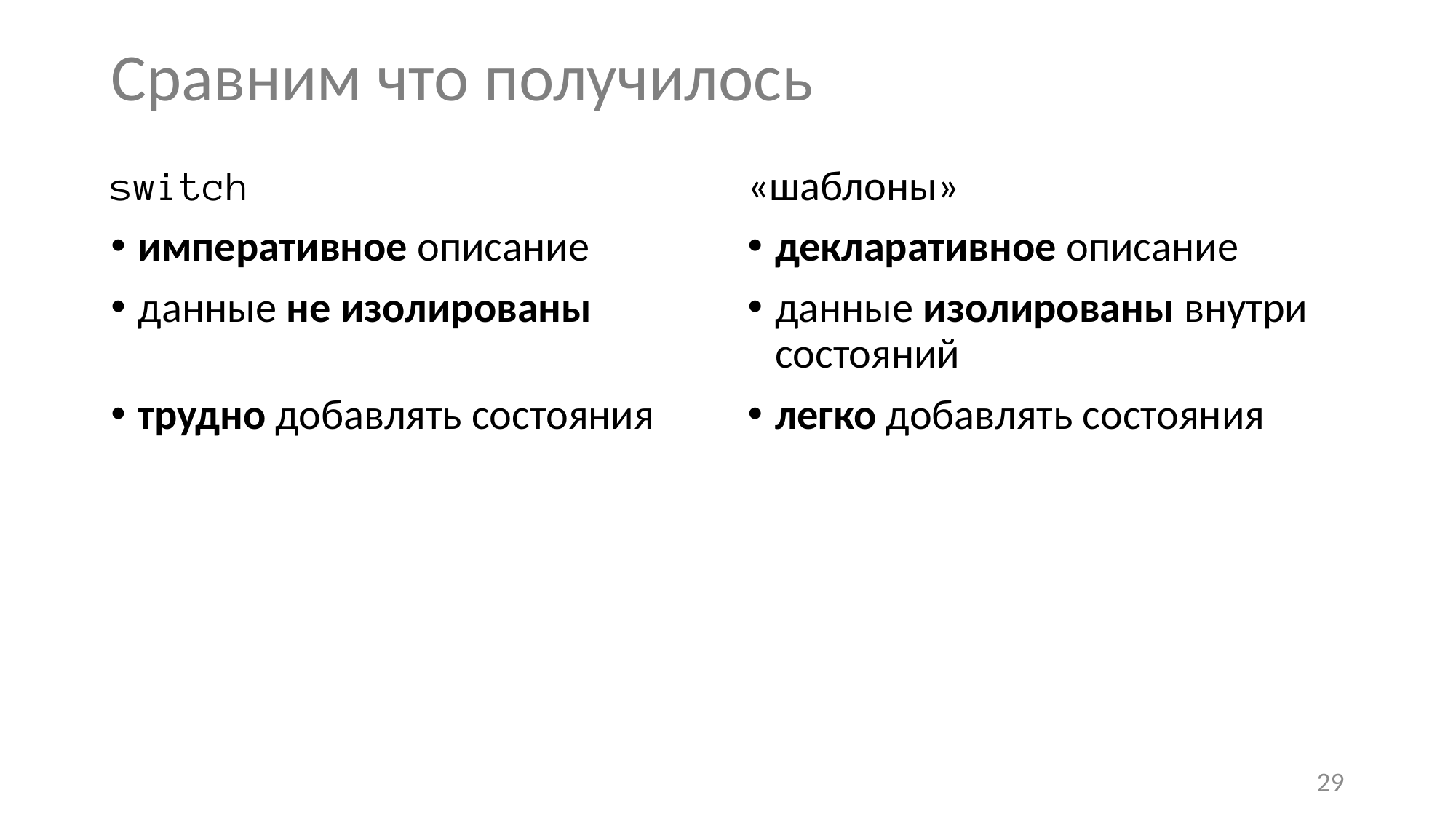

# Сравним что получилось
switch
императивное описание
данные не изолированы
трудно добавлять состояния
«шаблоны»
декларативное описание
данные изолированы внутри состояний
легко добавлять состояния
29